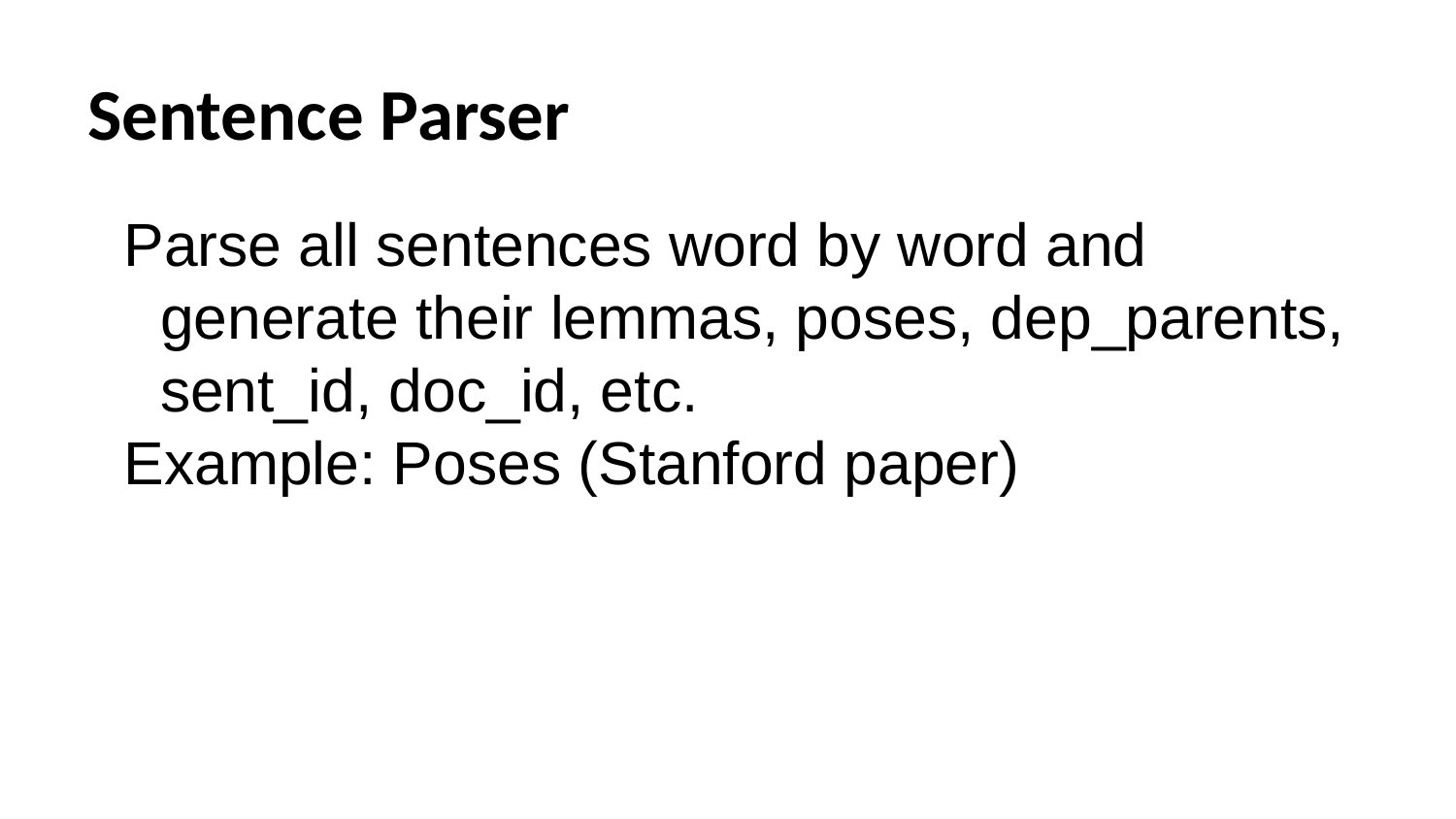

# Sentence Parser
Parse all sentences word by word and generate their lemmas, poses, dep_parents, sent_id, doc_id, etc.
Example: Poses (Stanford paper)